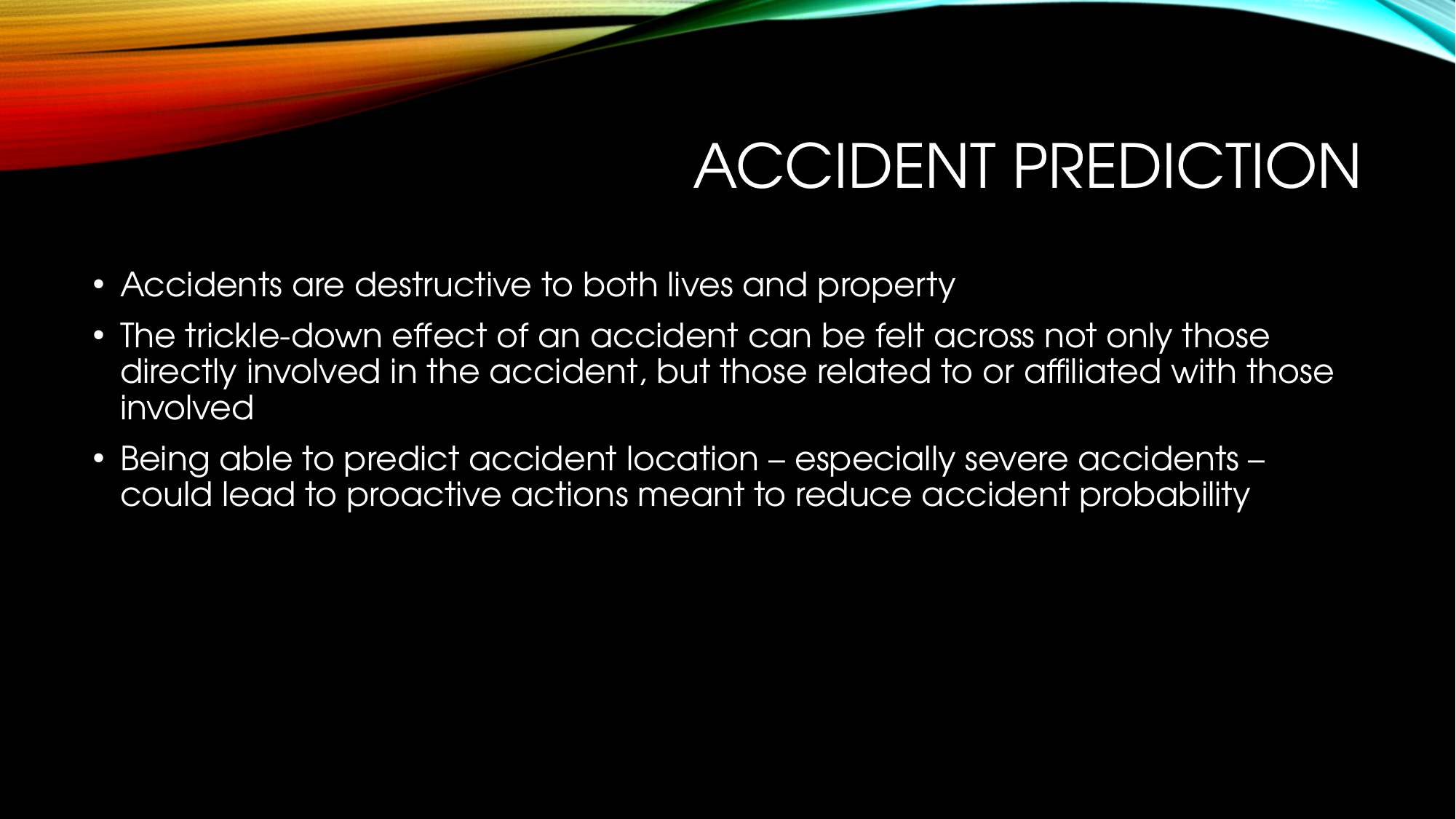

# Accident prediction
Accidents are destructive to both lives and property
The trickle-down effect of an accident can be felt across not only those directly involved in the accident, but those related to or affiliated with those involved
Being able to predict accident location – especially severe accidents – could lead to proactive actions meant to reduce accident probability